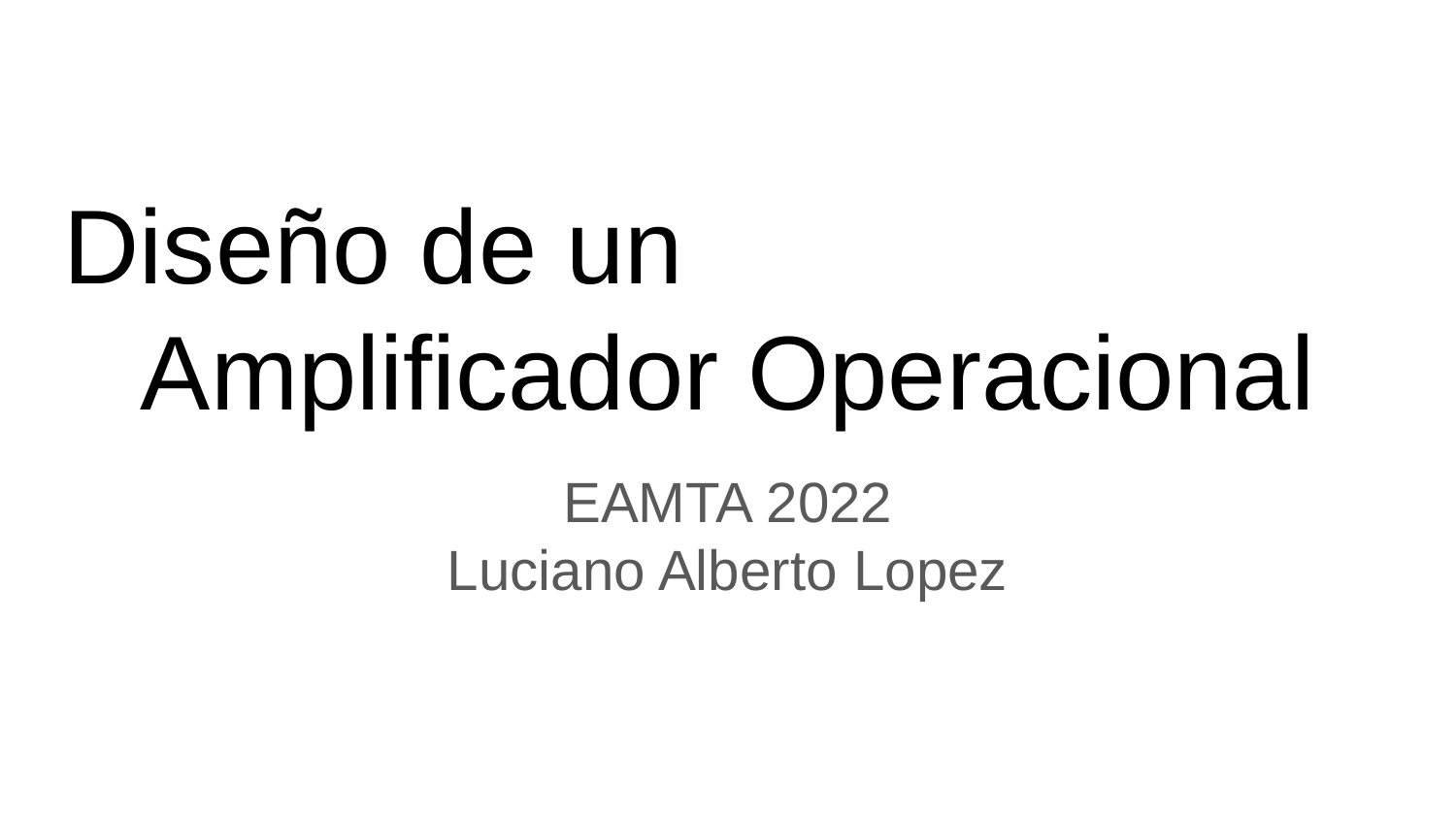

Diseño de un
Amplificador Operacional
EAMTA 2022
Luciano Alberto Lopez